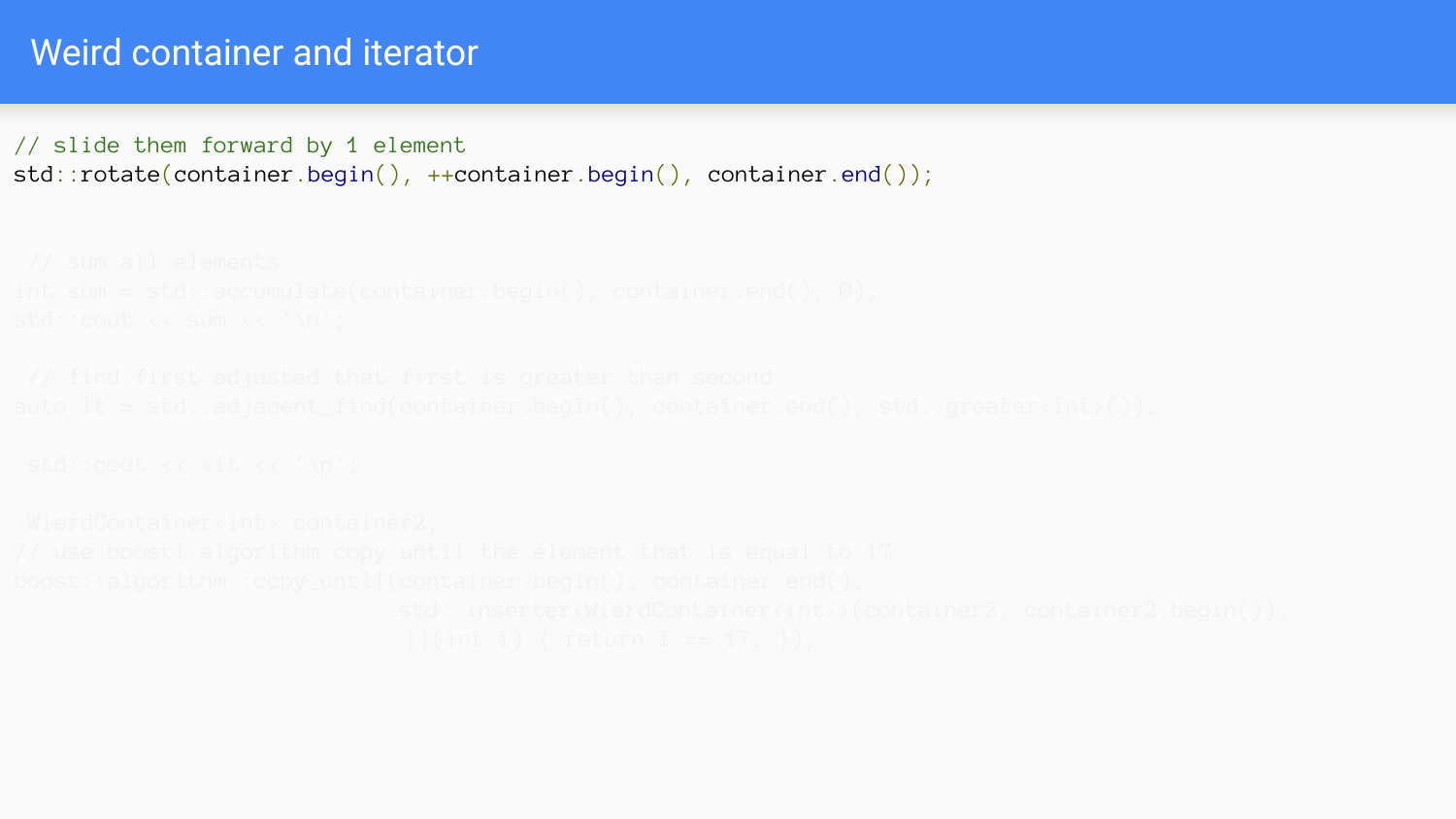

# Weird container and iterator
// slide them forward by 1 element
std::rotate(container.begin(), ++container.begin(), container.end());
 // sum all elements
int sum = std::accumulate(container.begin(), container.end(), 0);
std::cout << sum << '\n';
 // find first adjusted that first is greater than second
auto it = std::adjacent_find(container.begin(), container.end(), std::greater<int>());
 std::cout << *it << '\n';
 WierdContainer<int> container2;
// use boost! algorithm copy until the element that is equal to 17
boost::algorithm::copy_until(container.begin(), container.end(),
       std::inserter<WierdContainer<int>>(container2, container2.begin()),
  [](int i) { return i == 17; });